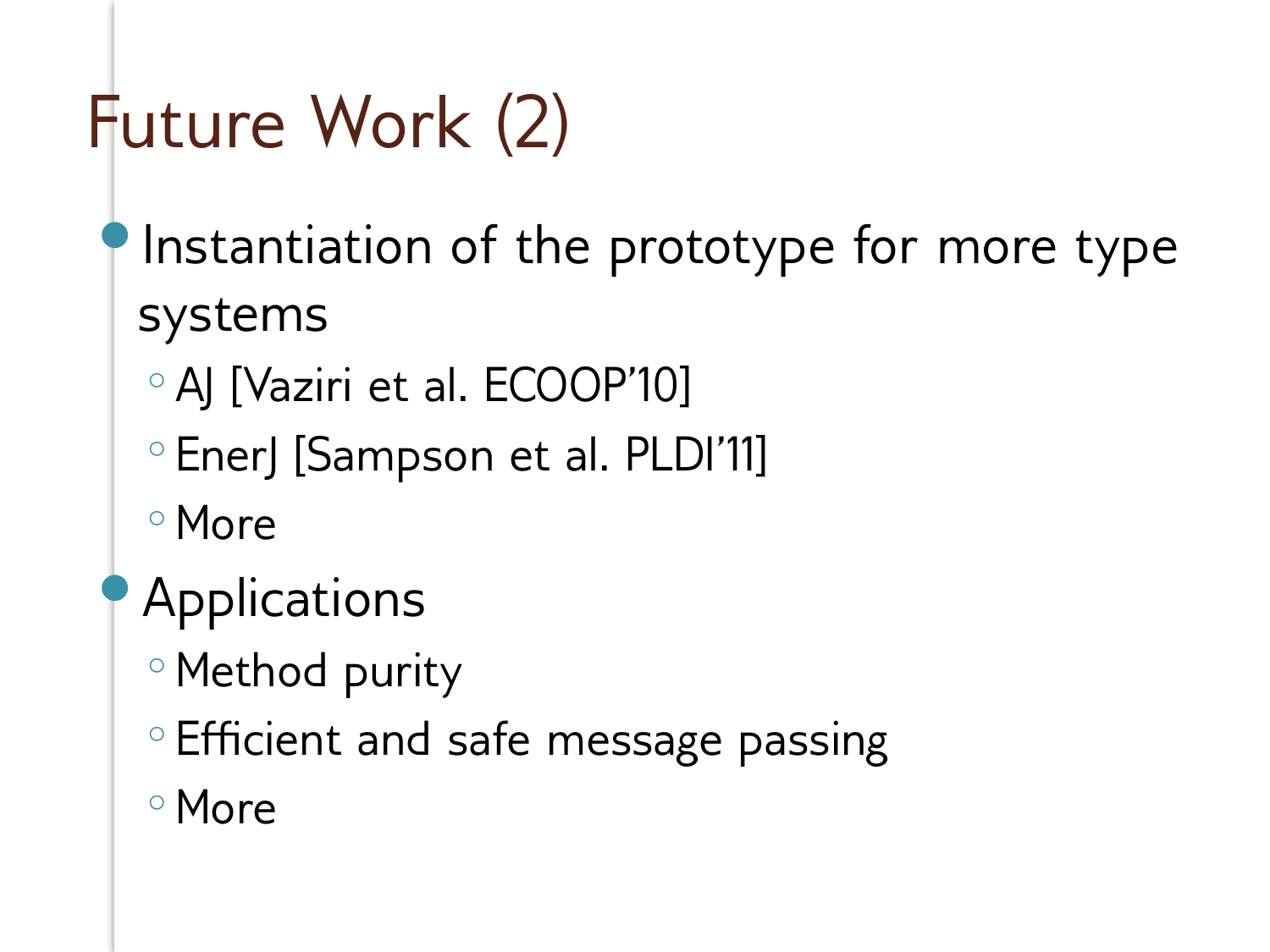

# Future Work (2)
Instantiation of the prototype for more type systems
AJ [Vaziri et al. ECOOP’10]
EnerJ [Sampson et al. PLDI’11]
More
Applications
Method purity
Efficient and safe message passing
More